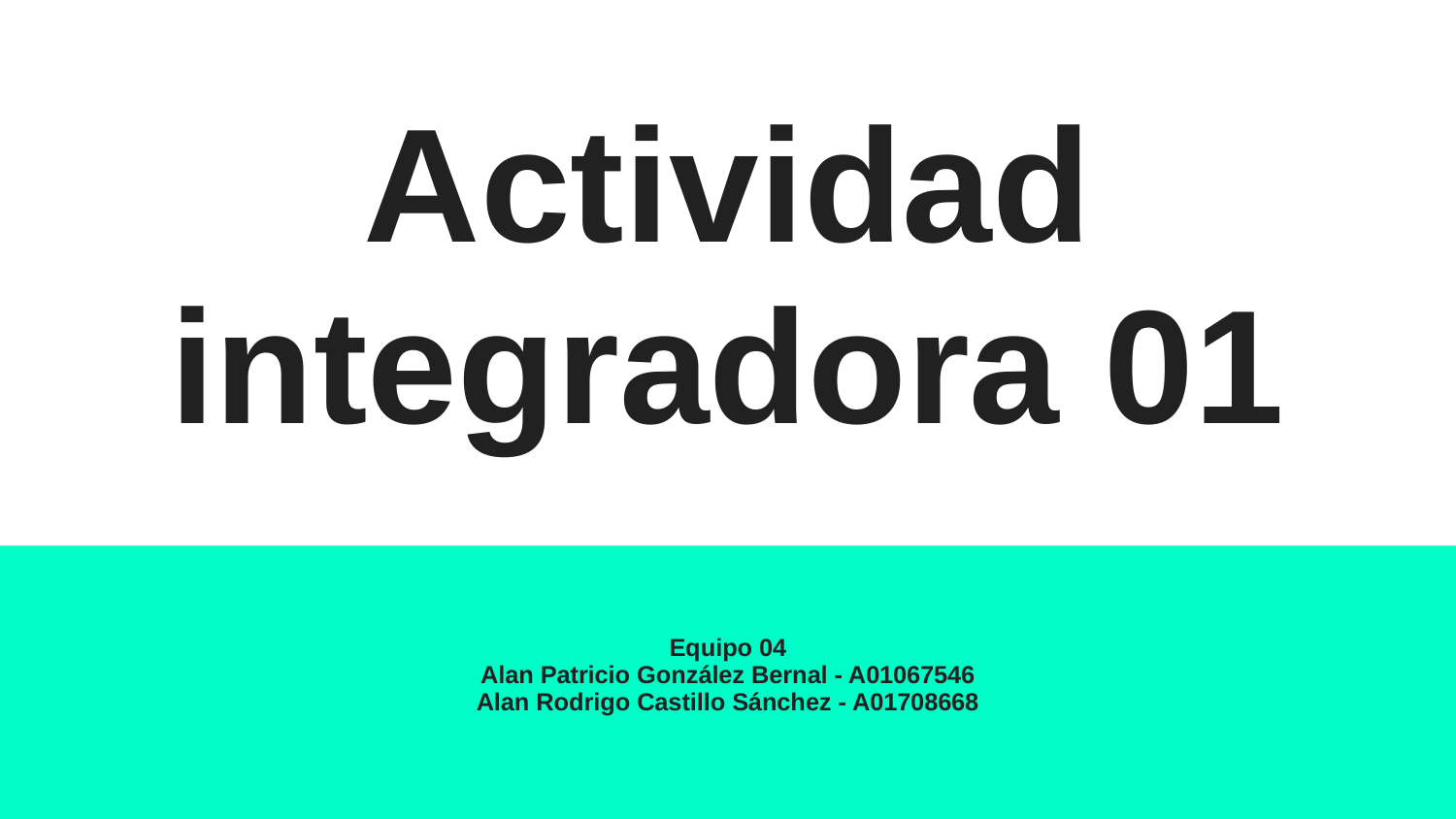

# Actividad integradora 01
Equipo 04
Alan Patricio González Bernal - A01067546
Alan Rodrigo Castillo Sánchez - A01708668